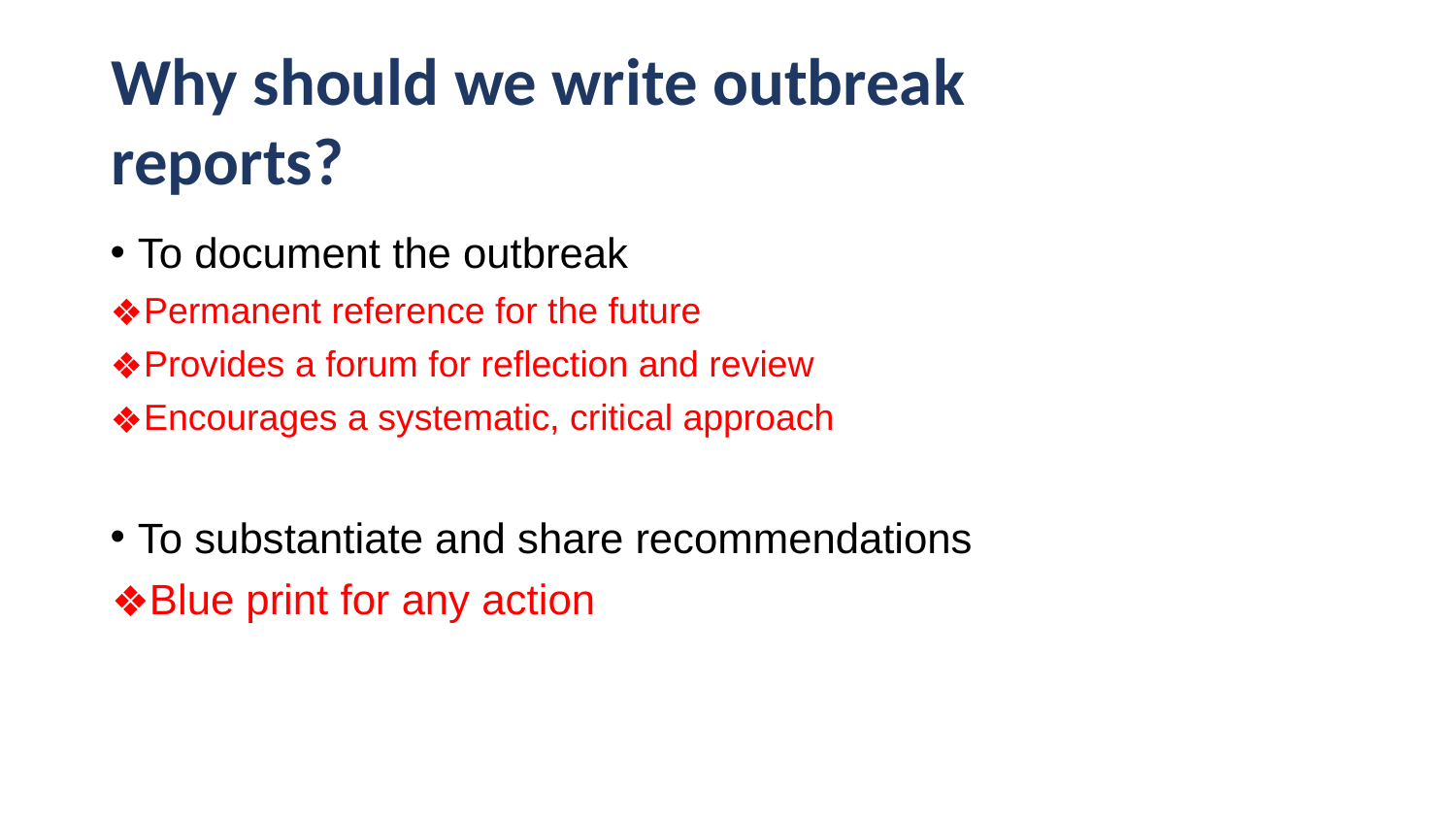

# Why should we write outbreak reports?
To document the outbreak
Permanent reference for the future
Provides a forum for reflection and review
Encourages a systematic, critical approach

To substantiate and share recommendations
Blue print for any action